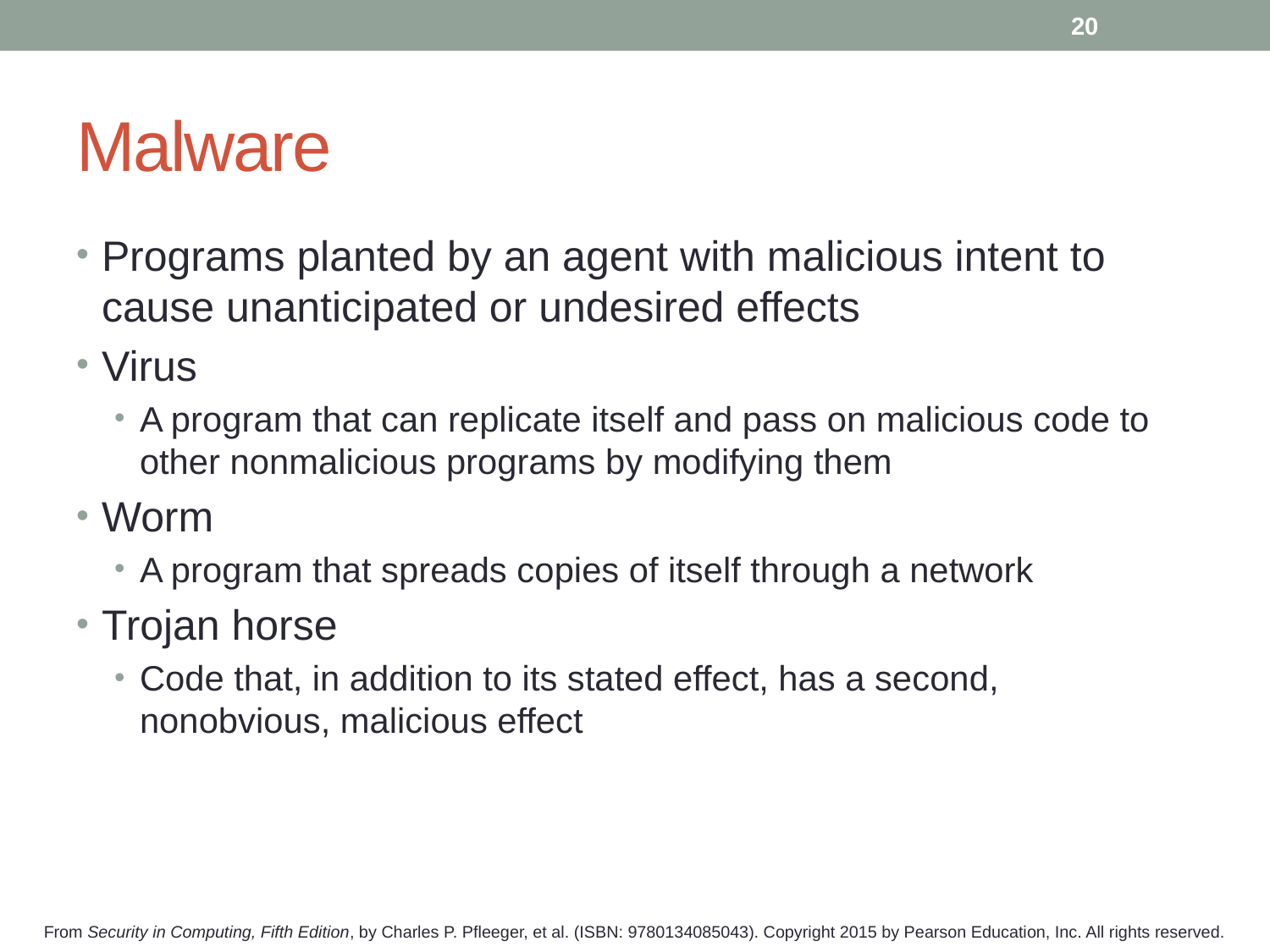

20
# Malware
Programs planted by an agent with malicious intent to cause unanticipated or undesired effects
Virus
A program that can replicate itself and pass on malicious code to other nonmalicious programs by modifying them
Worm
A program that spreads copies of itself through a network
Trojan horse
Code that, in addition to its stated effect, has a second, nonobvious, malicious effect
From Security in Computing, Fifth Edition, by Charles P. Pfleeger, et al. (ISBN: 9780134085043). Copyright 2015 by Pearson Education, Inc. All rights reserved.